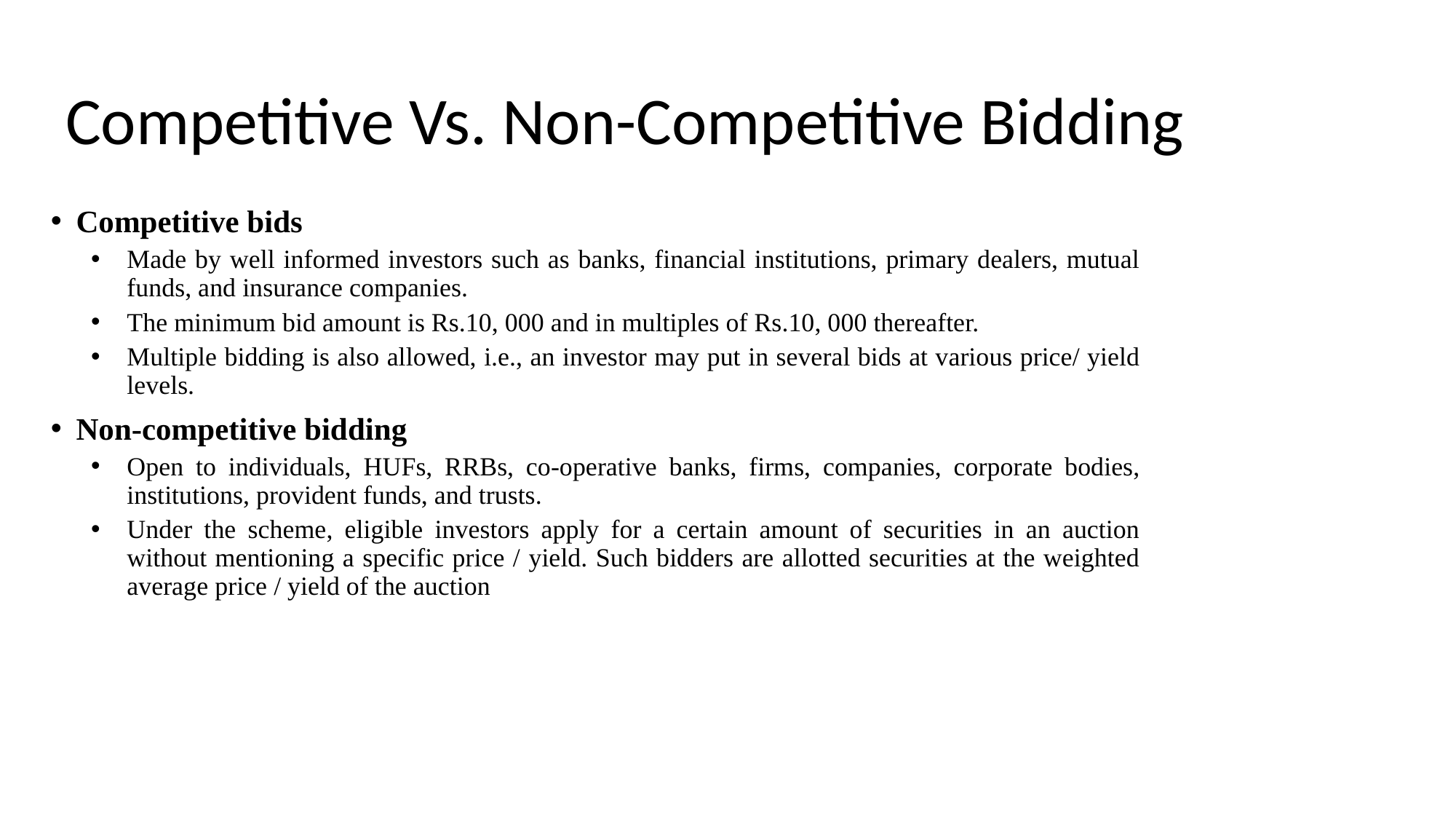

# Competitive Vs. Non-Competitive Bidding
Competitive bids
Made by well informed investors such as banks, financial institutions, primary dealers, mutual funds, and insurance companies.
The minimum bid amount is Rs.10, 000 and in multiples of Rs.10, 000 thereafter.
Multiple bidding is also allowed, i.e., an investor may put in several bids at various price/ yield levels.
Non-competitive bidding
Open to individuals, HUFs, RRBs, co-operative banks, firms, companies, corporate bodies, institutions, provident funds, and trusts.
Under the scheme, eligible investors apply for a certain amount of securities in an auction without mentioning a specific price / yield. Such bidders are allotted securities at the weighted average price / yield of the auction